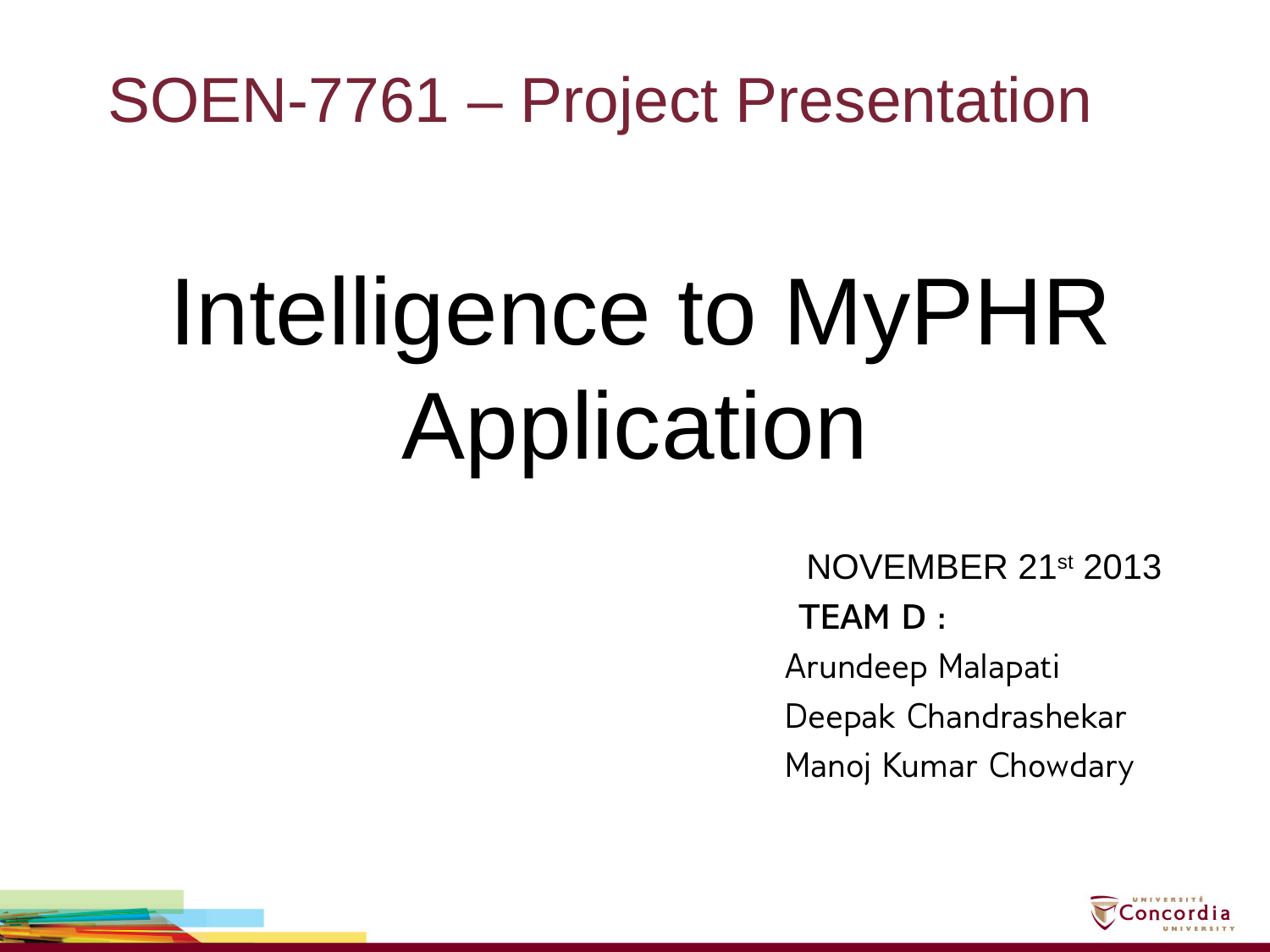

# SOEN-7761 – Project Presentation
 Intelligence to MyPHR Application

NOVEMBER 21st 2013
                TEAM D :
                Arundeep Malapati
                Deepak Chandrashekar
                Manoj Kumar Chowdary